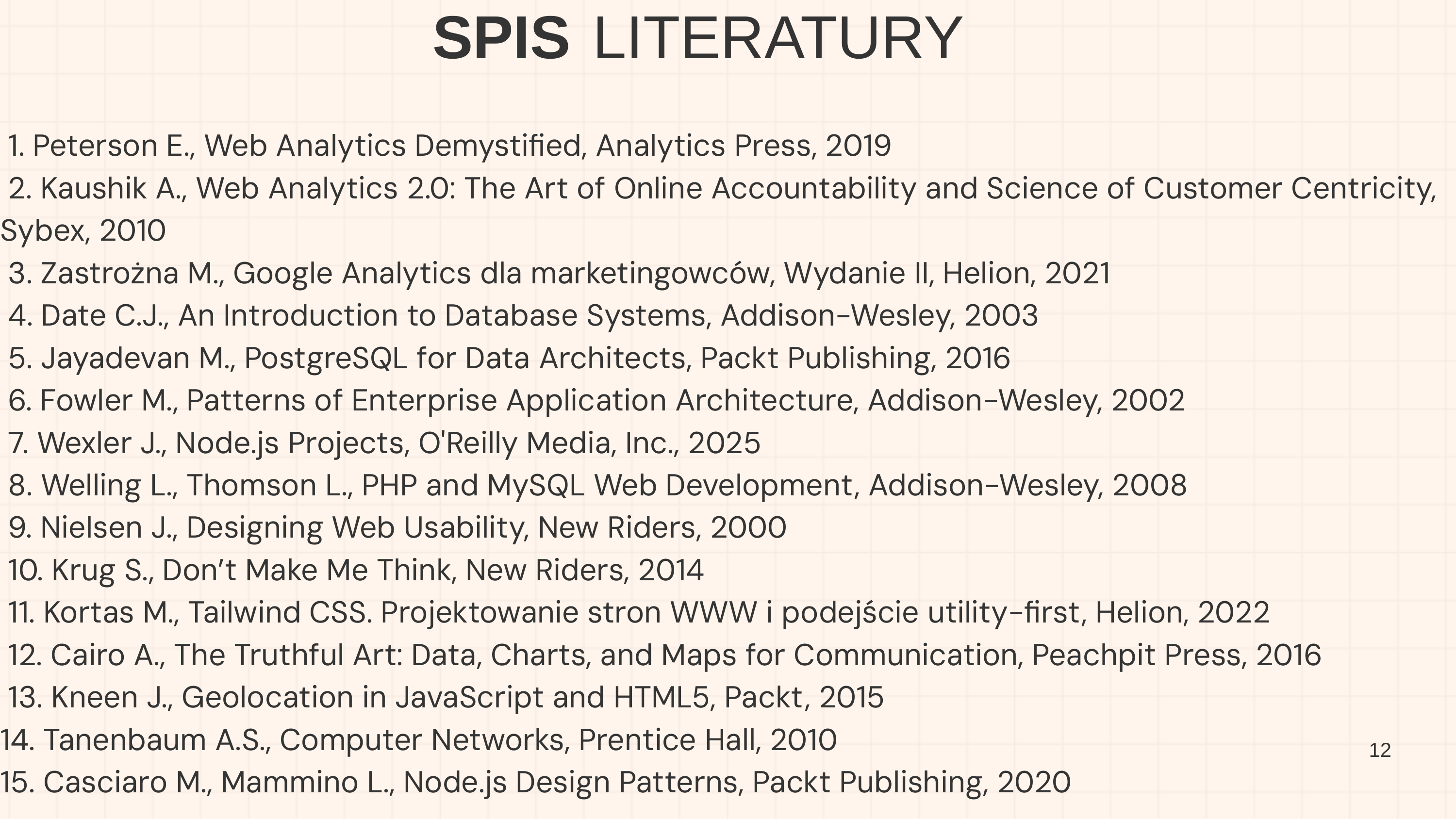

SPIS
LITERATURY

 1. Peterson E., Web Analytics Demystified, Analytics Press, 2019
 2. Kaushik A., Web Analytics 2.0: The Art of Online Accountability and Science of Customer Centricity, Sybex, 2010
 3. Zastrożna M., Google Analytics dla marketingowców, Wydanie II, Helion, 2021
 4. Date C.J., An Introduction to Database Systems, Addison-Wesley, 2003
 5. Jayadevan M., PostgreSQL for Data Architects, Packt Publishing, 2016
 6. Fowler M., Patterns of Enterprise Application Architecture, Addison-Wesley, 2002
 7. Wexler J., Node.js Projects, O'Reilly Media, Inc., 2025
 8. Welling L., Thomson L., PHP and MySQL Web Development, Addison-Wesley, 2008
 9. Nielsen J., Designing Web Usability, New Riders, 2000
 10. Krug S., Don’t Make Me Think, New Riders, 2014
 11. Kortas M., Tailwind CSS. Projektowanie stron WWW i podejście utility-first, Helion, 2022
 12. Cairo A., The Truthful Art: Data, Charts, and Maps for Communication, Peachpit Press, 2016
 13. Kneen J., Geolocation in JavaScript and HTML5, Packt, 2015
14. Tanenbaum A.S., Computer Networks, Prentice Hall, 2010
15. Casciaro M., Mammino L., Node.js Design Patterns, Packt Publishing, 2020

12